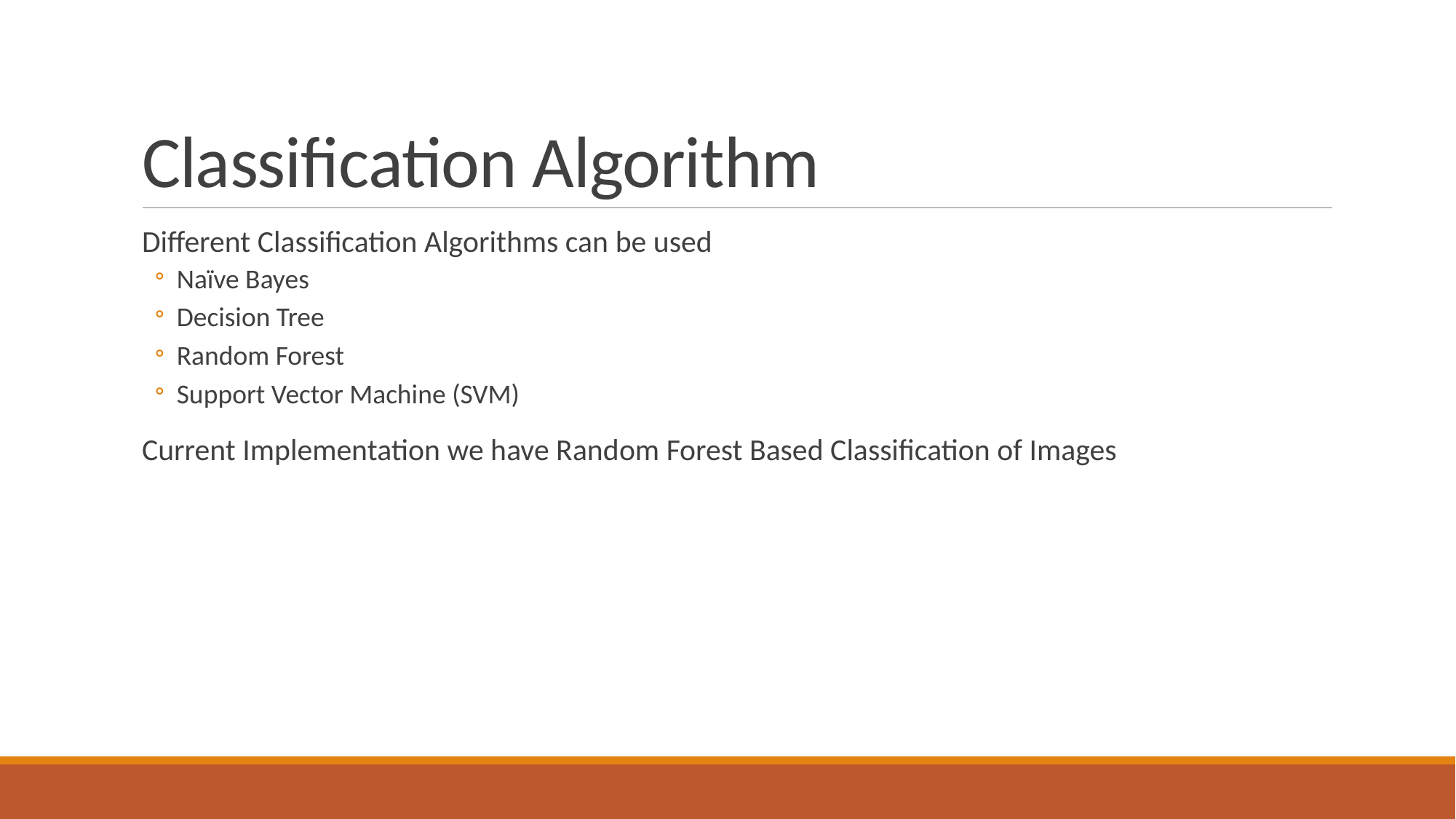

# Classification Algorithm
Different Classification Algorithms can be used
Naïve Bayes
Decision Tree
Random Forest
Support Vector Machine (SVM)
Current Implementation we have Random Forest Based Classification of Images